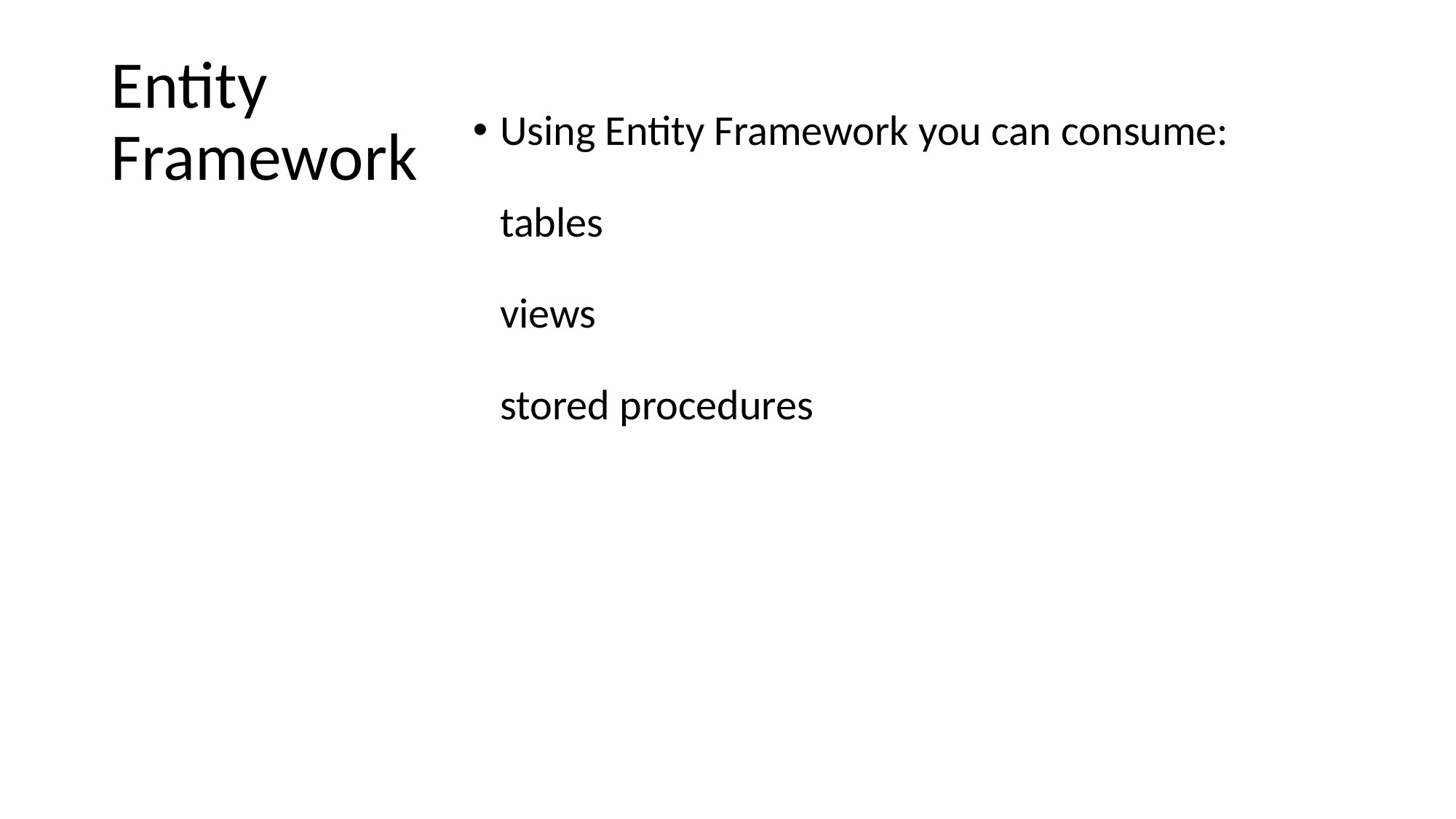

# Entity Framework
Using Entity Framework you can consume:
tables
views
stored procedures